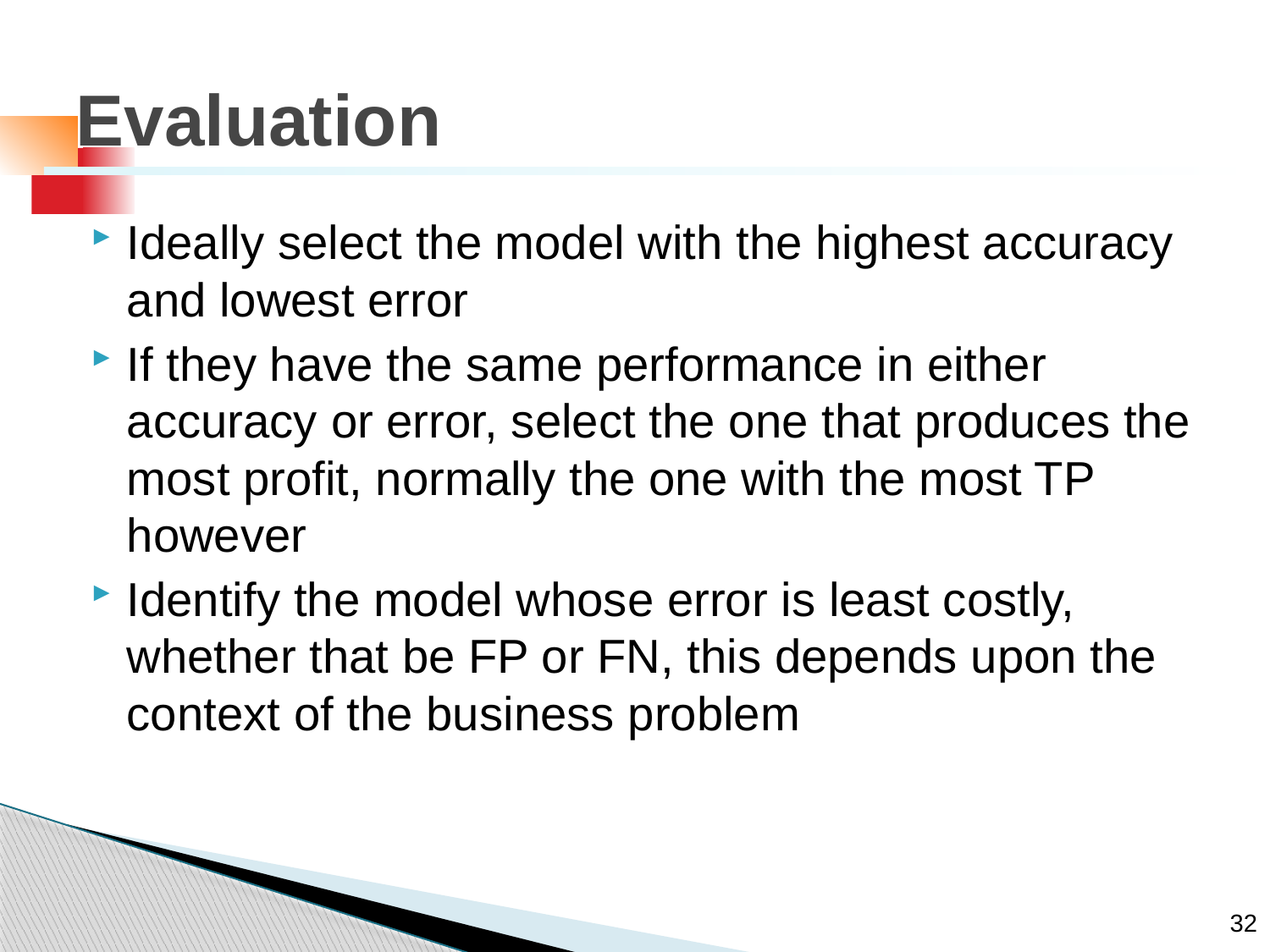

# Evaluation
Ideally select the model with the highest accuracy and lowest error
If they have the same performance in either accuracy or error, select the one that produces the most profit, normally the one with the most TP however
Identify the model whose error is least costly, whether that be FP or FN, this depends upon the context of the business problem